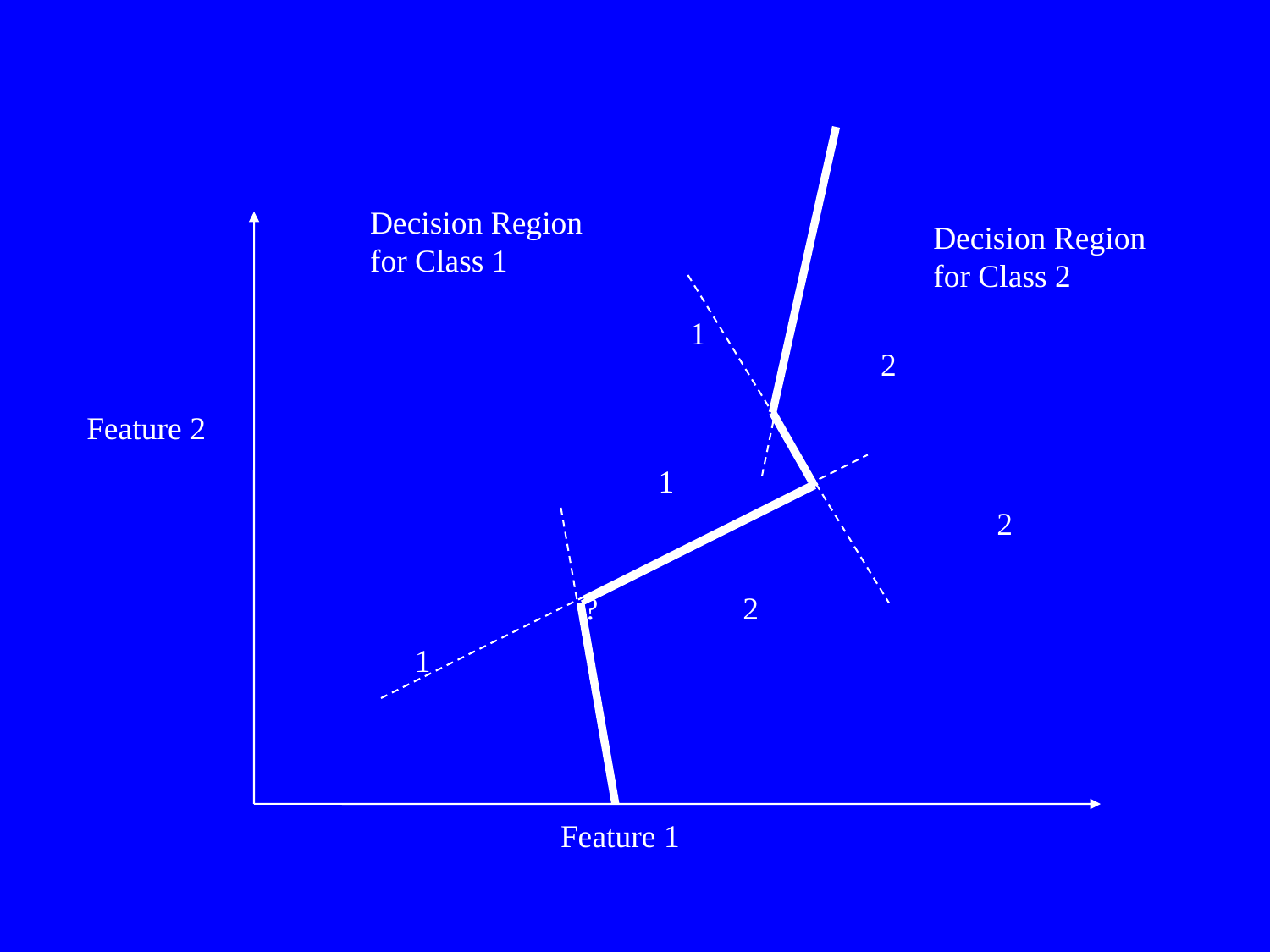

Decision Region
for Class 1

Decision Region
for Class 2

1
2
Feature 2

1

2

?
2

1

Feature 1